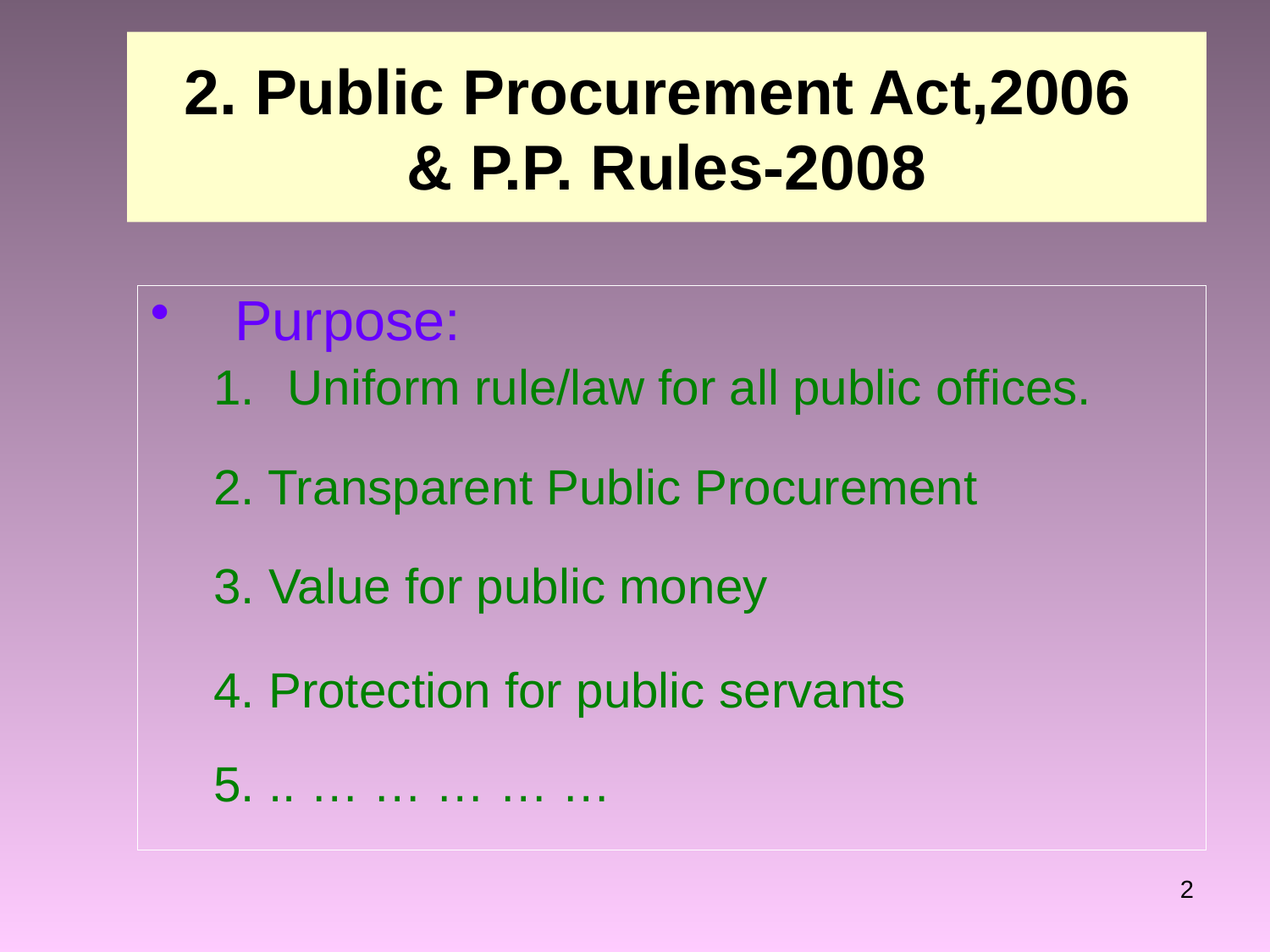

# 2. Public Procurement Act,2006 & P.P. Rules-2008
Purpose:
Uniform rule/law for all public offices.

2. Transparent Public Procurement

3. Value for public money

4. Protection for public servants

5. .. … … … … …
2